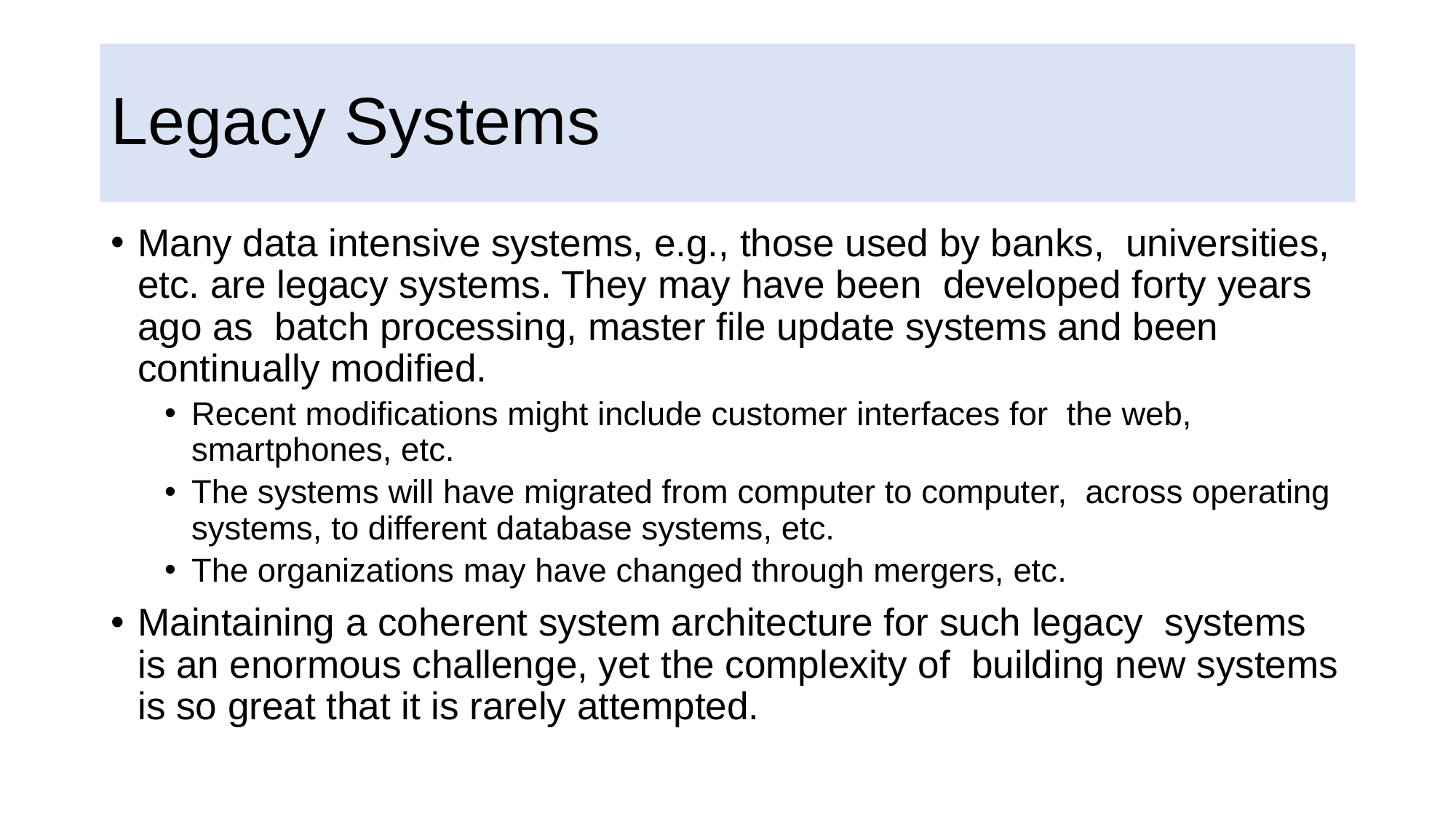

# Legacy Systems
Many data intensive systems, e.g., those used by banks,  universities, etc. are legacy systems. They may have been  developed forty years ago as  batch processing, master file update systems and been continually modified.
Recent modifications might include customer interfaces for  the web, smartphones, etc.
The systems will have migrated from computer to computer,  across operating systems, to different database systems, etc.
The organizations may have changed through mergers, etc.
Maintaining a coherent system architecture for such legacy  systems is an enormous challenge, yet the complexity of  building new systems is so great that it is rarely attempted.